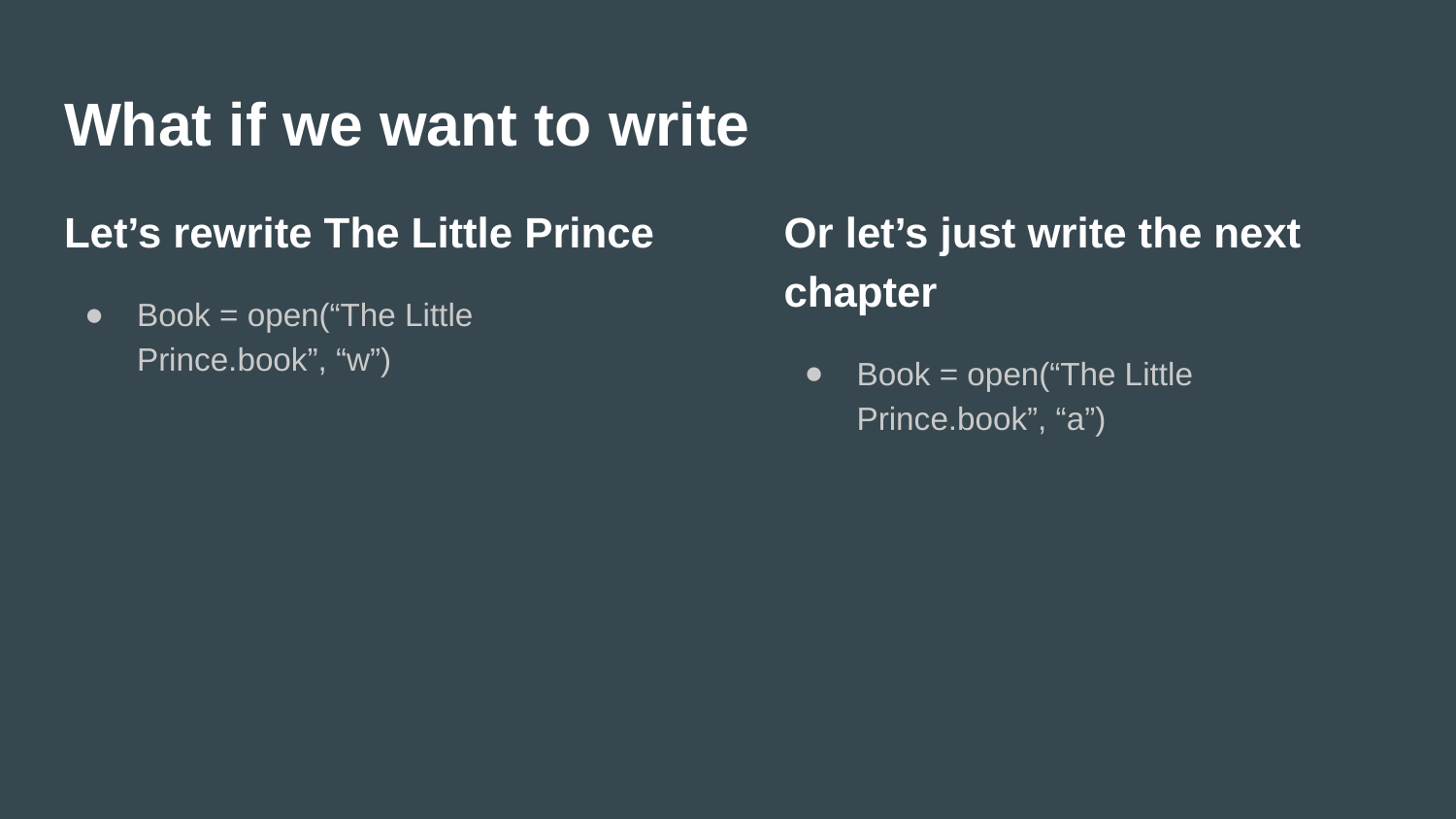

# What if we want to write
Let’s rewrite The Little Prince
Book = open(“The Little Prince.book”, “w”)
Or let’s just write the next chapter
Book = open(“The Little Prince.book”, “a”)